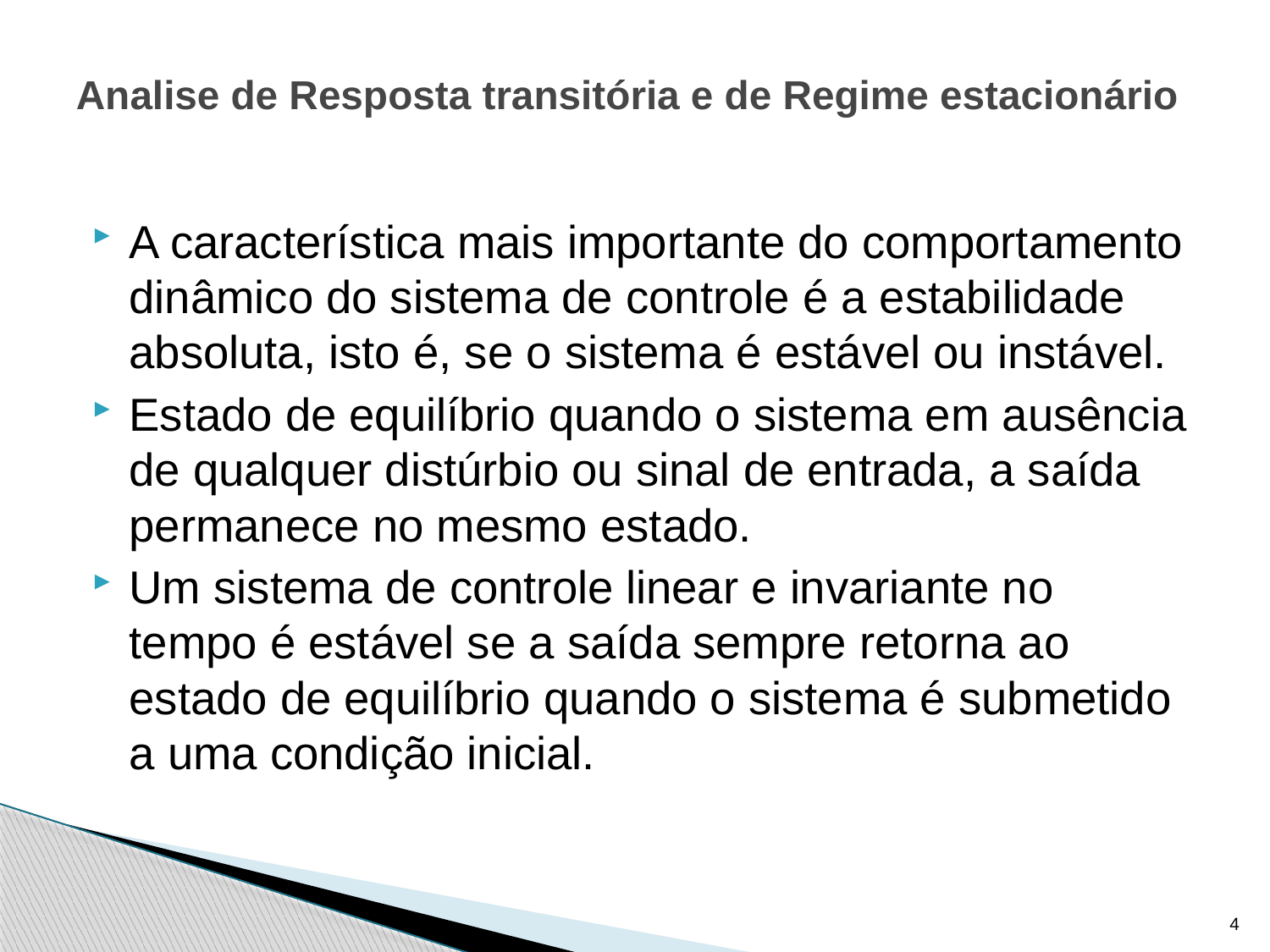

# Analise de Resposta transitória e de Regime estacionário
A característica mais importante do comportamento dinâmico do sistema de controle é a estabilidade absoluta, isto é, se o sistema é estável ou instável.
Estado de equilíbrio quando o sistema em ausência de qualquer distúrbio ou sinal de entrada, a saída permanece no mesmo estado.
Um sistema de controle linear e invariante no tempo é estável se a saída sempre retorna ao estado de equilíbrio quando o sistema é submetido a uma condição inicial.

4